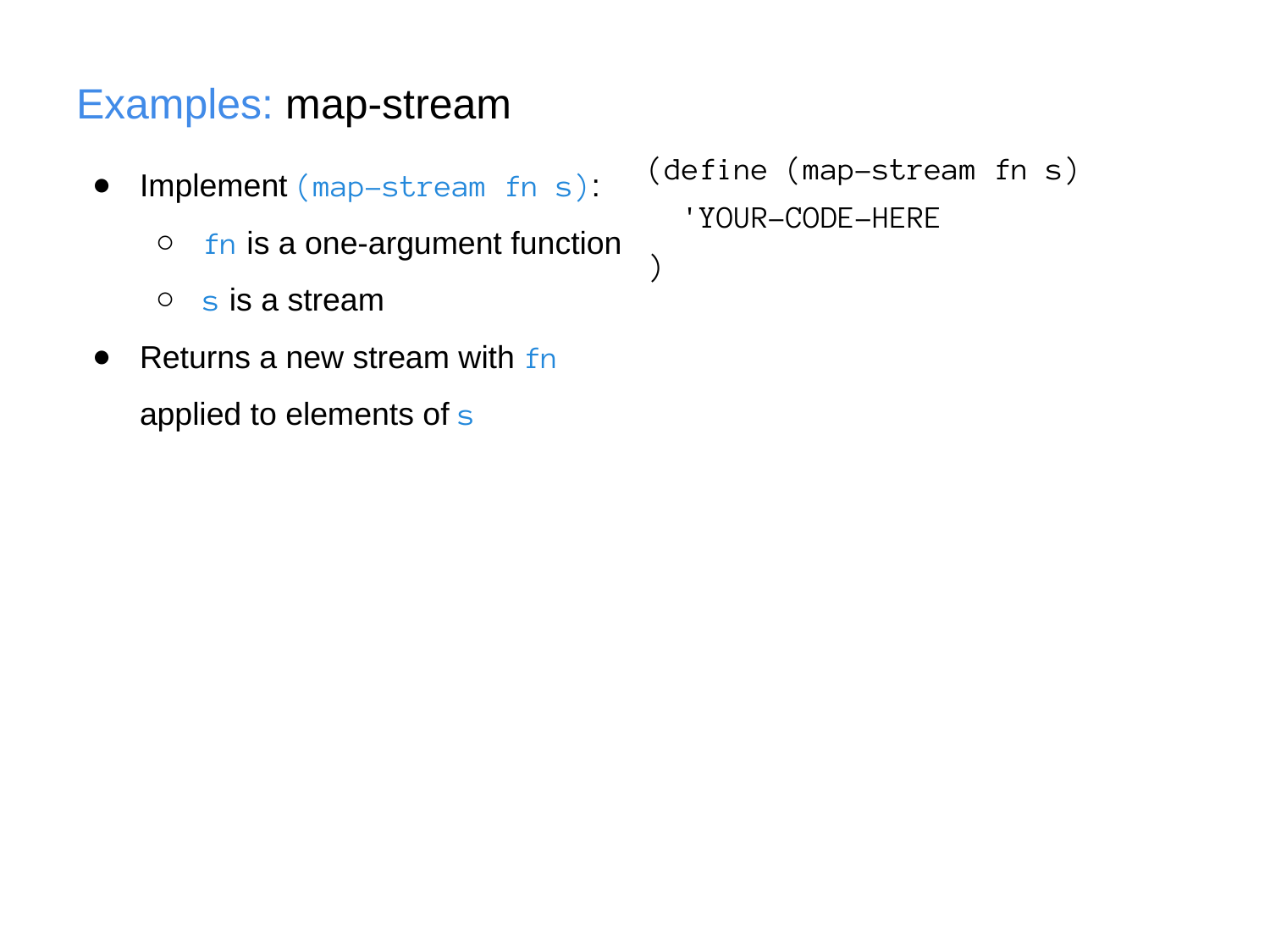

# Examples: map-stream
Implement (map-stream fn s):
fn is a one-argument function
s is a stream
Returns a new stream with fn applied to elements of s
(define (map-stream fn s)
  'YOUR-CODE-HERE
)